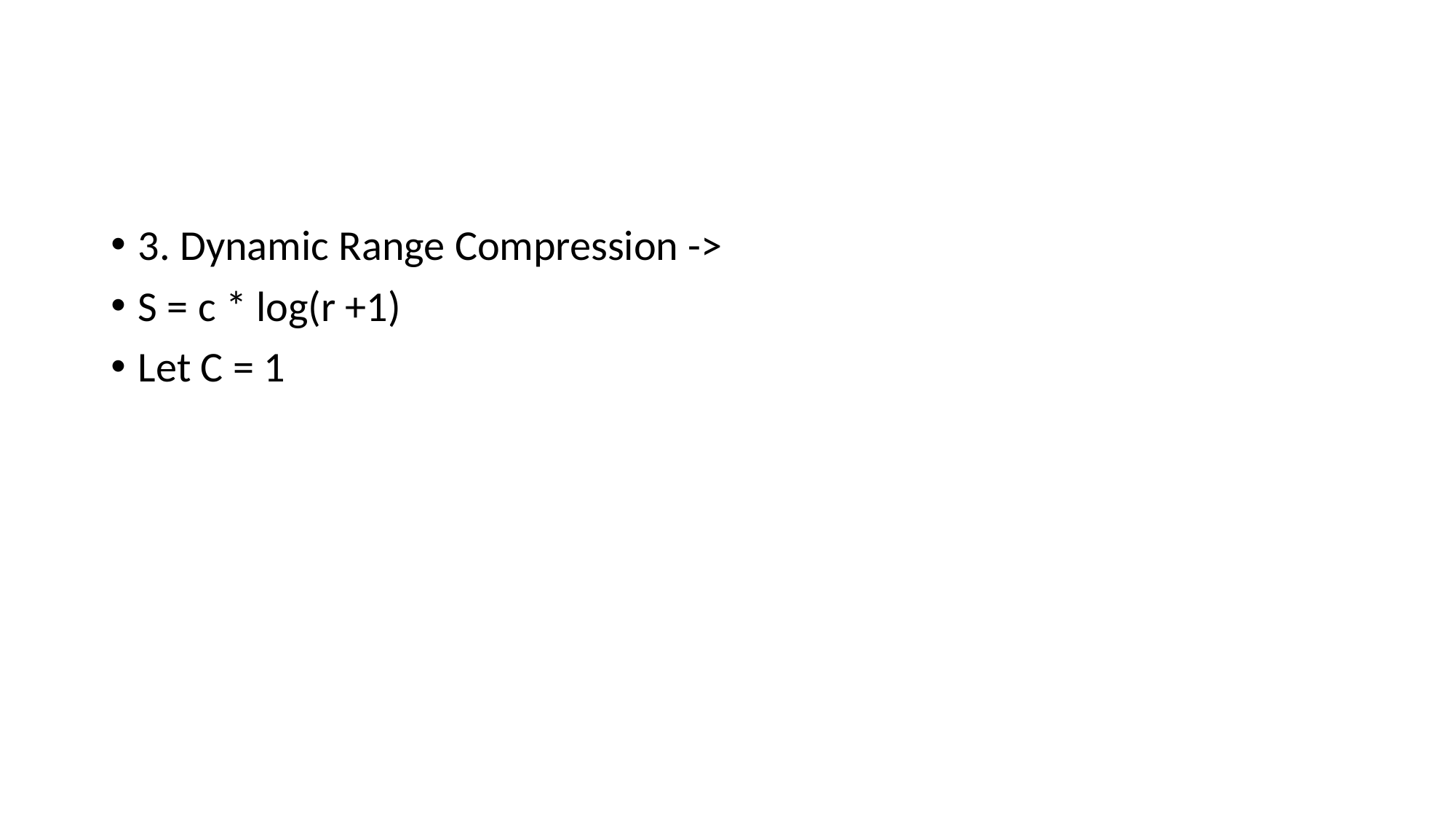

#
3. Dynamic Range Compression ->
S = c * log(r +1)
Let C = 1